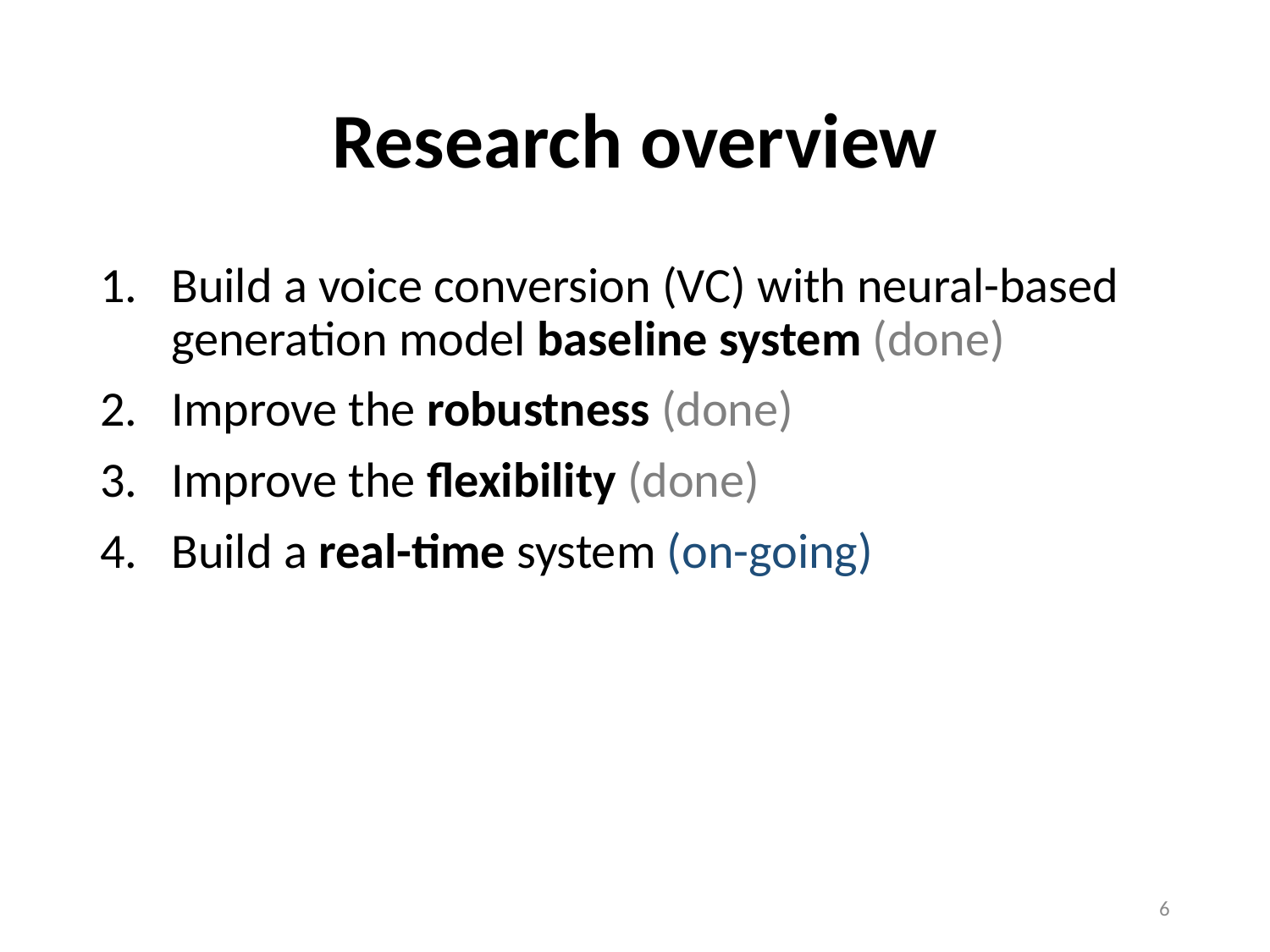

# Research overview
Build a voice conversion (VC) with neural-based generation model baseline system (done)
Improve the robustness (done)
Improve the flexibility (done)
Build a real-time system (on-going)

6